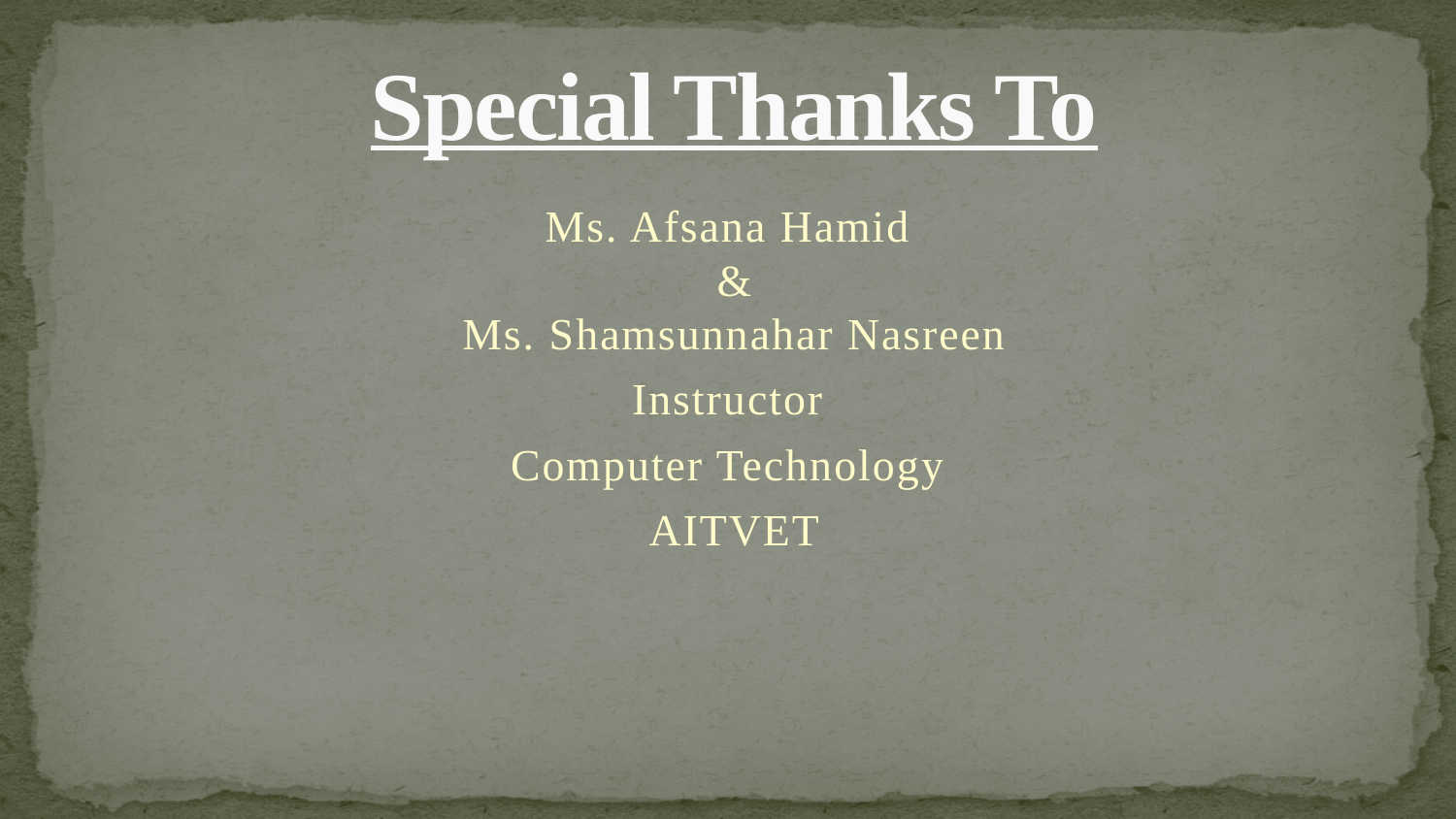

# Special Thanks To
Ms. Afsana Hamid
&
Ms. Shamsunnahar Nasreen
Instructor
Computer Technology
AITVET